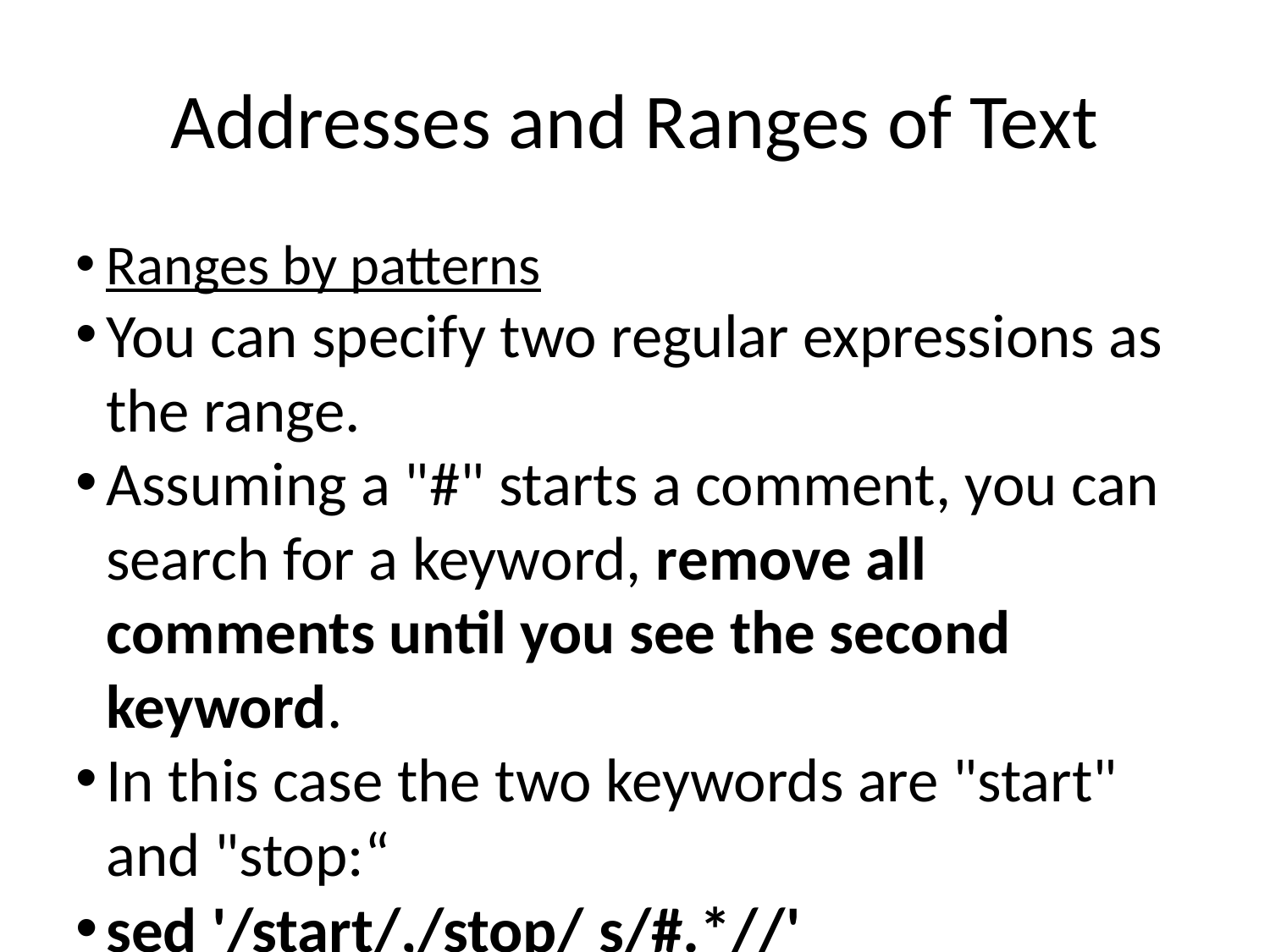

Addresses and Ranges of Text
Ranges by patterns
You can specify two regular expressions as the range.
Assuming a "#" starts a comment, you can search for a keyword, remove all comments until you see the second keyword.
In this case the two keywords are "start" and "stop:“
sed '/start/,/stop/ s/#.*//'